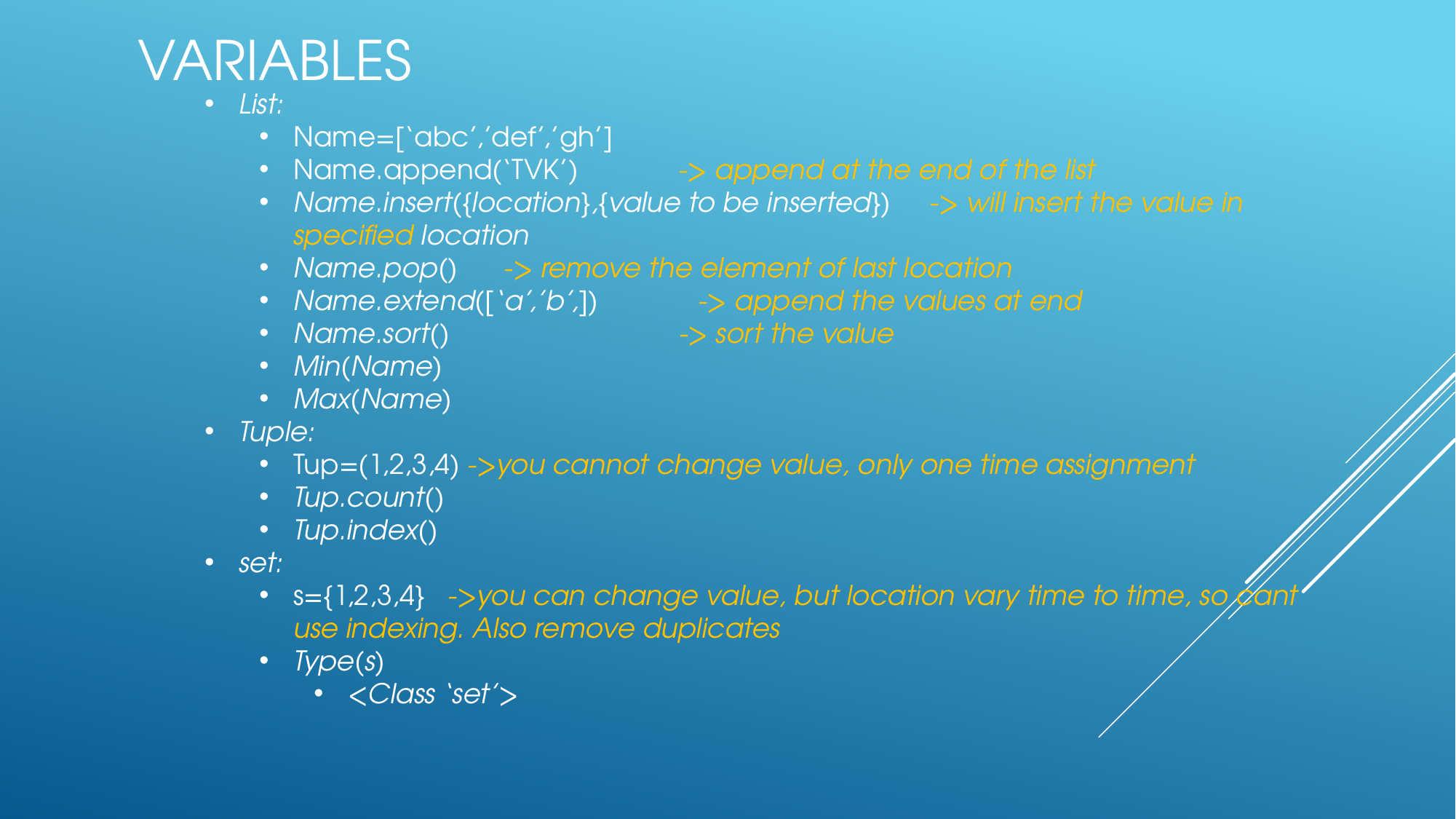

# variables
List:
Name=[‘abc’,’def’,’gh’]
Name.append(‘TVK’)             -> append at the end of the list
Name.insert({location},{value to be inserted})     -> will insert the value in specified location
Name.pop()      -> remove the element of last location
Name.extend([‘a’,’b’,])             -> append the values at end
Name.sort()                              -> sort the value
Min(Name)
Max(Name)
Tuple:
Tup=(1,2,3,4) ->you cannot change value, only one time assignment
Tup.count()
Tup.index()
set:
s={1,2,3,4}   ->you can change value, but location vary time to time, so cant use indexing. Also remove duplicates
Type(s)
<Class ‘set’>